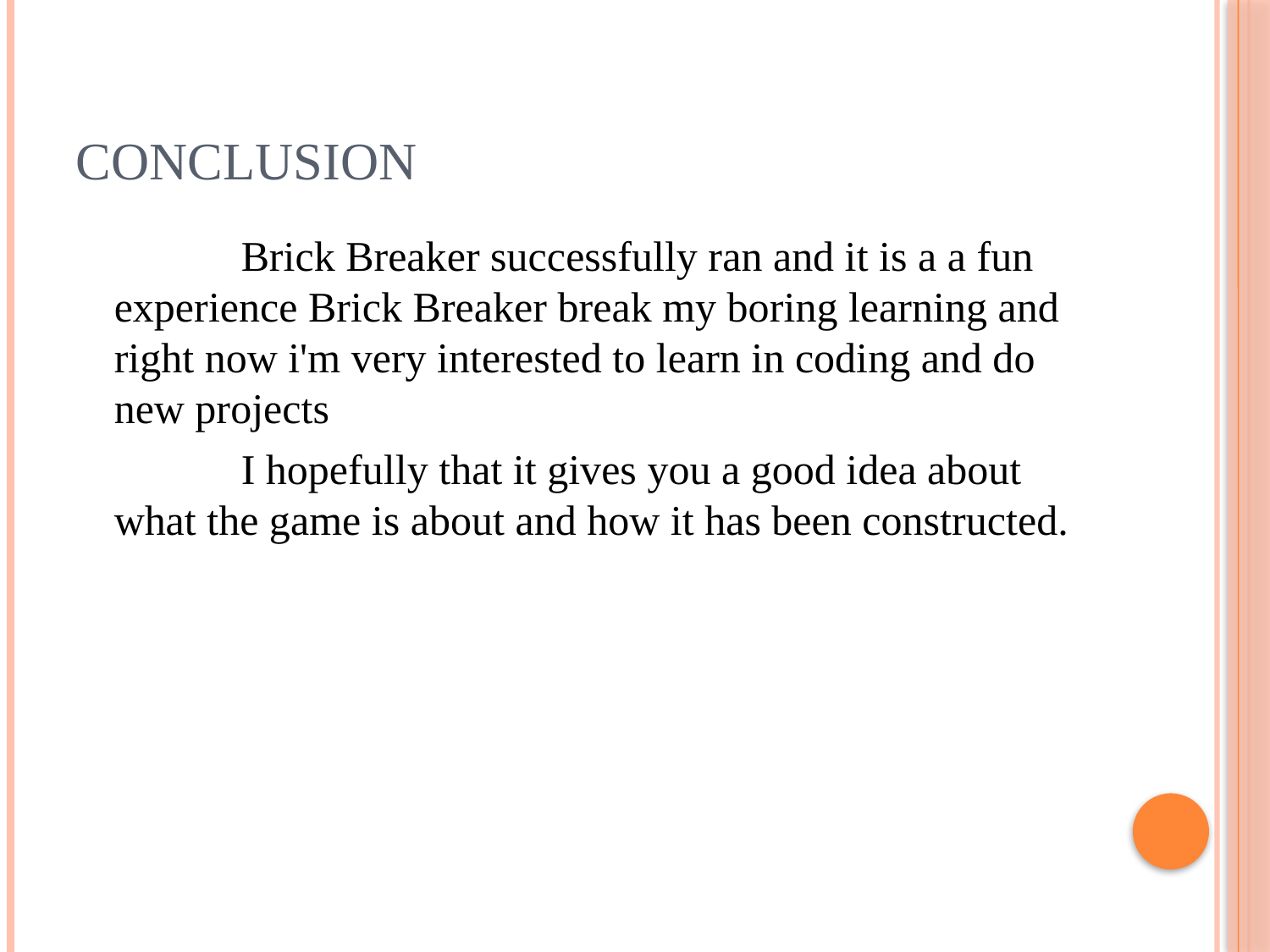

# Conclusion
		Brick Breaker successfully ran and it is a a fun experience Brick Breaker break my boring learning and right now i'm very interested to learn in coding and do new projects
		I hopefully that it gives you a good idea about what the game is about and how it has been constructed.